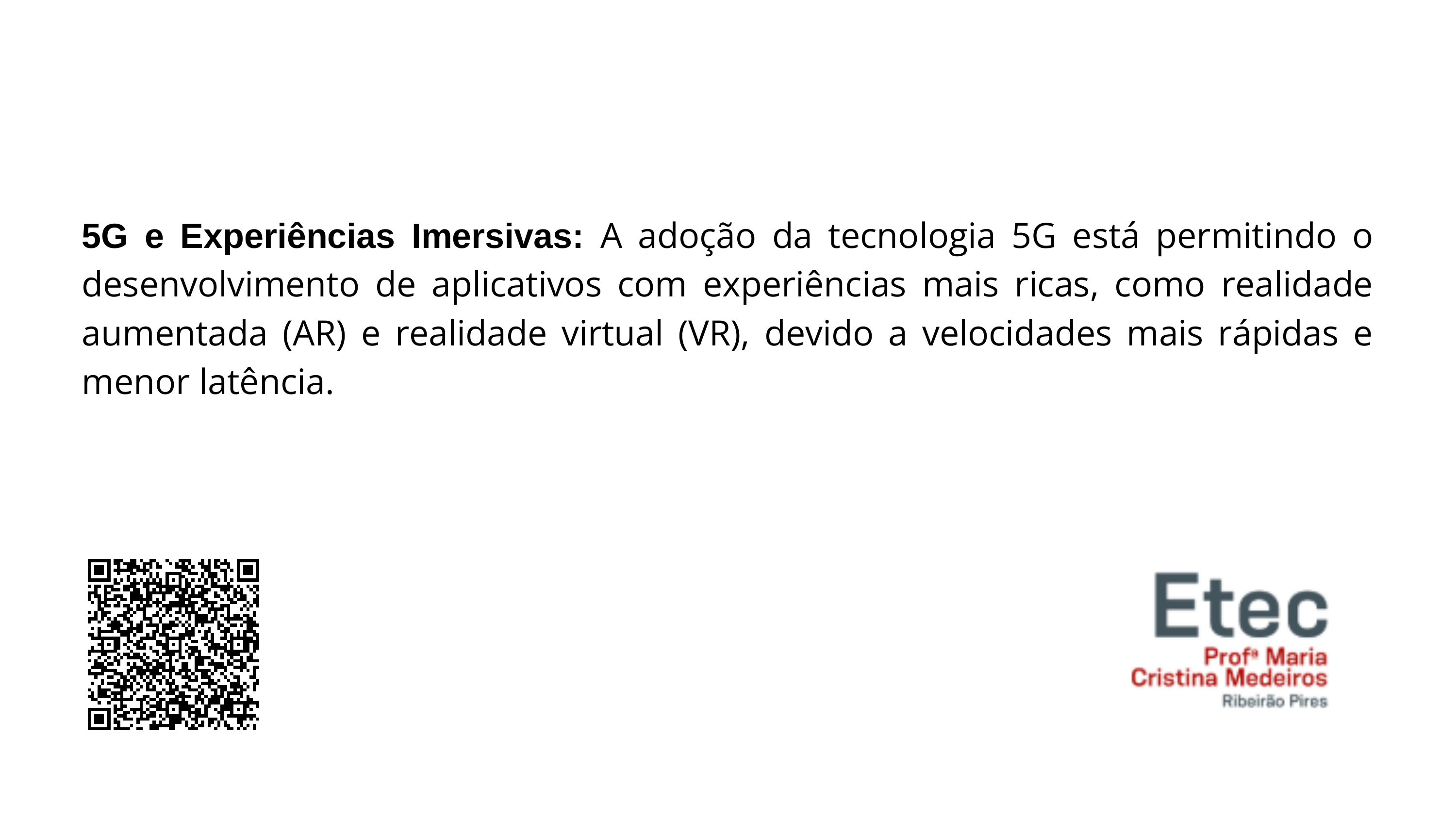

5G e Experiências Imersivas: A adoção da tecnologia 5G está permitindo o desenvolvimento de aplicativos com experiências mais ricas, como realidade aumentada (AR) e realidade virtual (VR), devido a velocidades mais rápidas e menor latência.